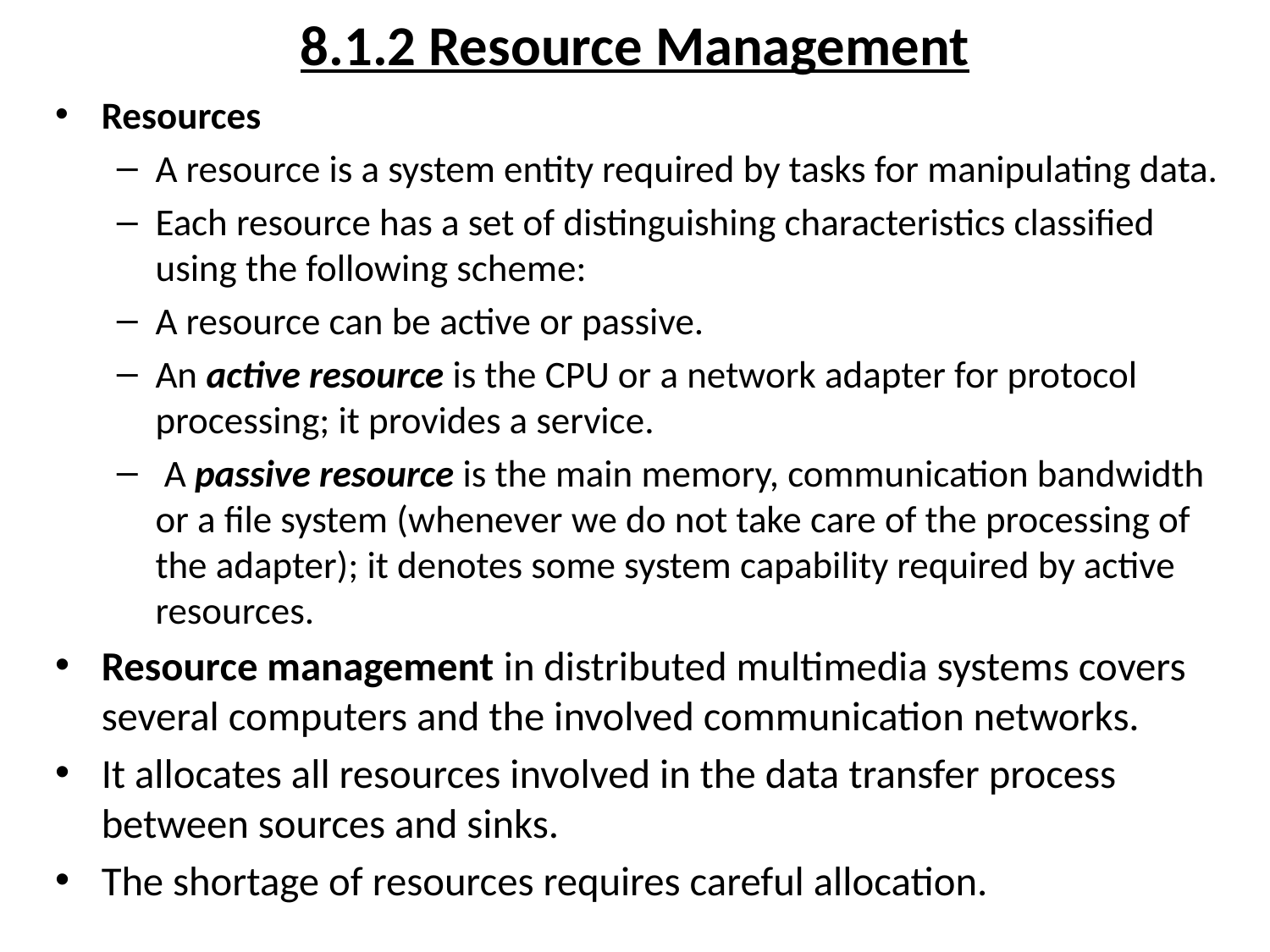

# 8.1.2 Resource Management
Resources
A resource is a system entity required by tasks for manipulating data.
Each resource has a set of distinguishing characteristics classified using the following scheme:
A resource can be active or passive.
An active resource is the CPU or a network adapter for protocol processing; it provides a service.
 A passive resource is the main memory, communication bandwidth or a file system (whenever we do not take care of the processing of the adapter); it denotes some system capability required by active resources.
Resource management in distributed multimedia systems covers several computers and the involved communication networks.
It allocates all resources involved in the data transfer process between sources and sinks.
The shortage of resources requires careful allocation.